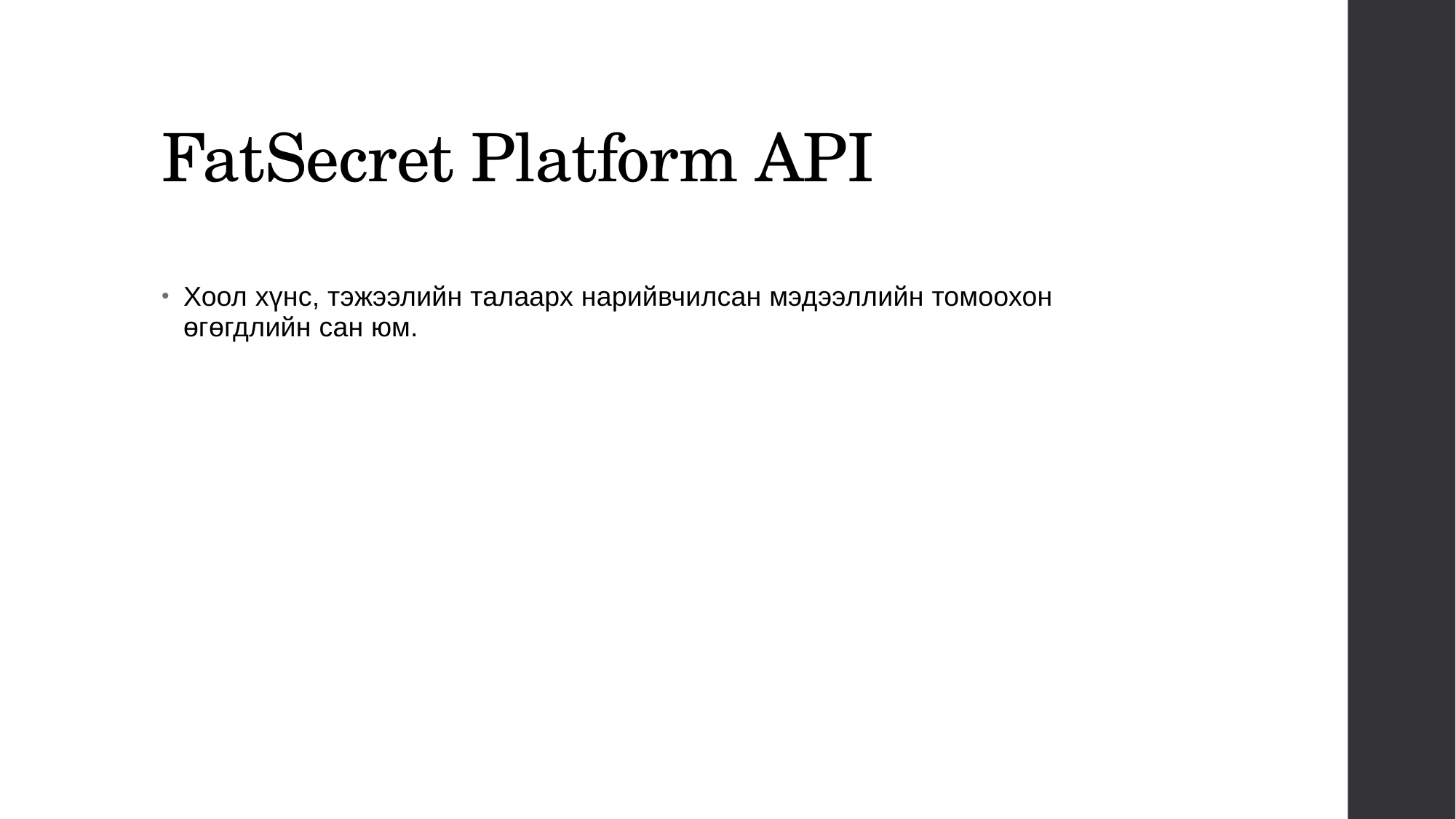

# FatSecret Platform API

Хоол хүнс, тэжээлийн талаарх нарийвчилсан мэдээллийн томоохон өгөгдлийн сан юм.